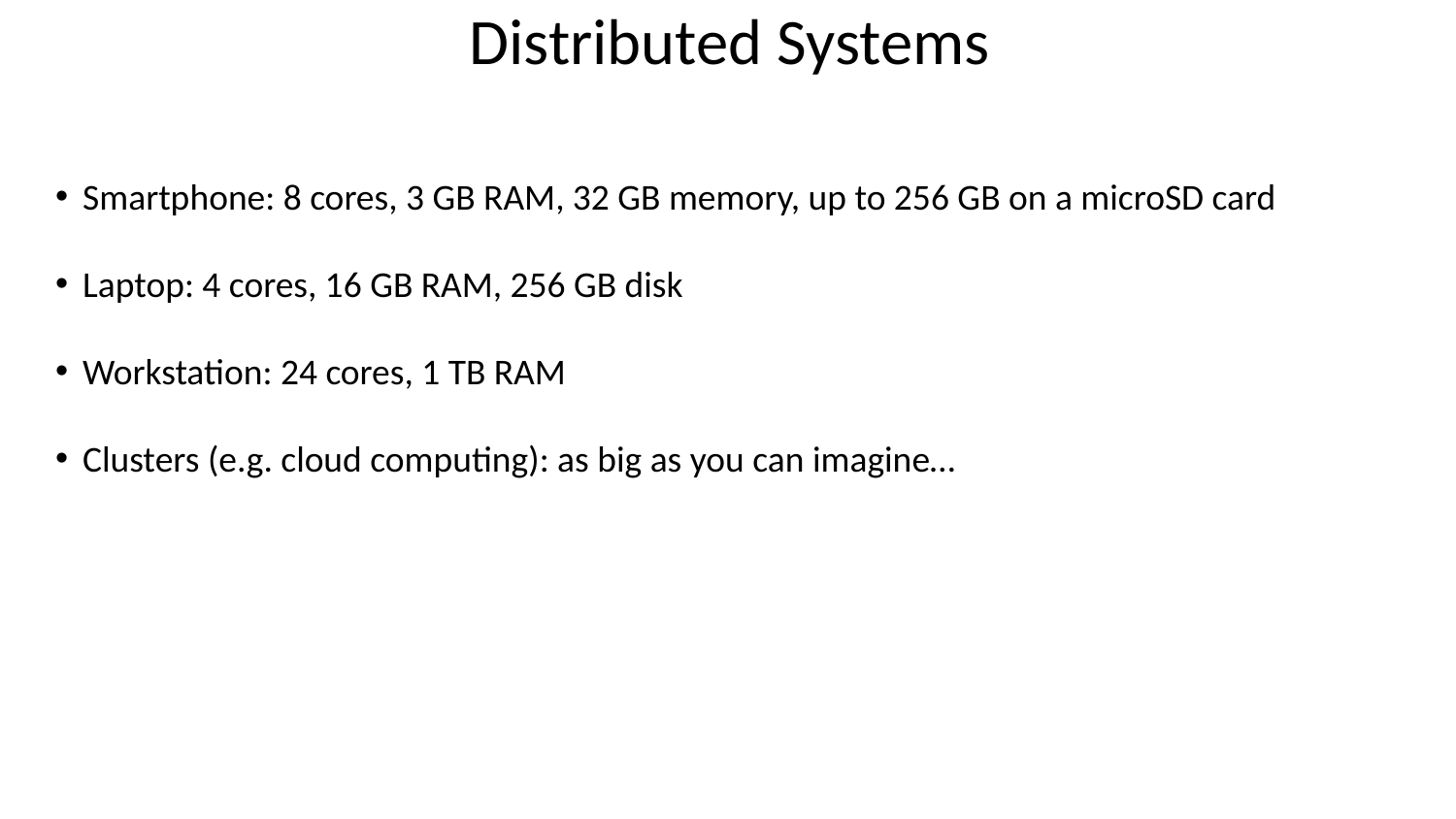

# Distributed Systems
Smartphone: 8 cores, 3 GB RAM, 32 GB memory, up to 256 GB on a microSD card
Laptop: 4 cores, 16 GB RAM, 256 GB disk
Workstation: 24 cores, 1 TB RAM
Clusters (e.g. cloud computing): as big as you can imagine…